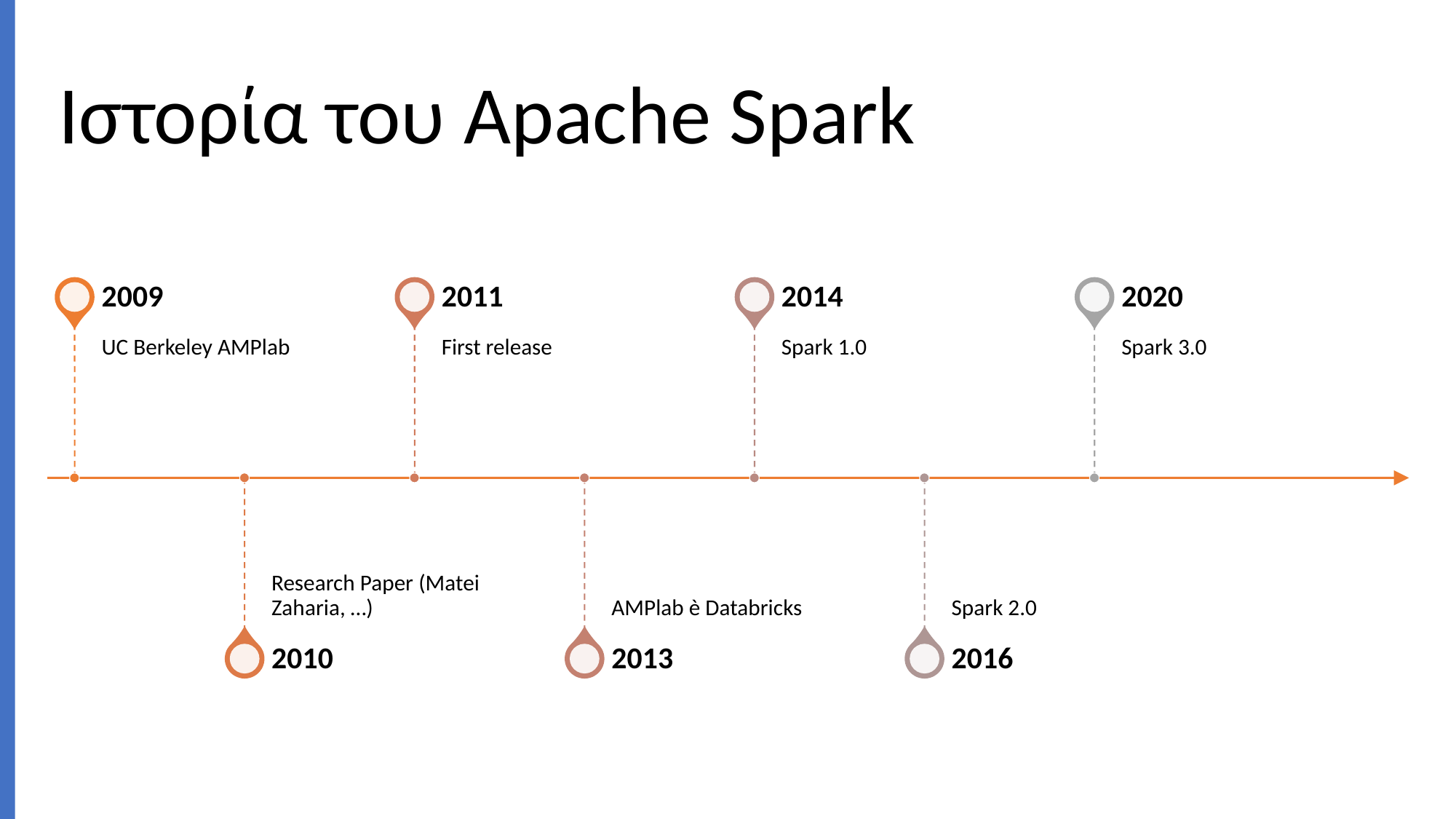

# Ιστορία του Apache Spark
UC Berkeley AMPlab
2009
Research Paper (Matei Zaharia, …)
2010
First release
2011
AMPlab è Databricks
2013
Spark 1.0
2014
Spark 2.0
2016
Spark 3.0
2020